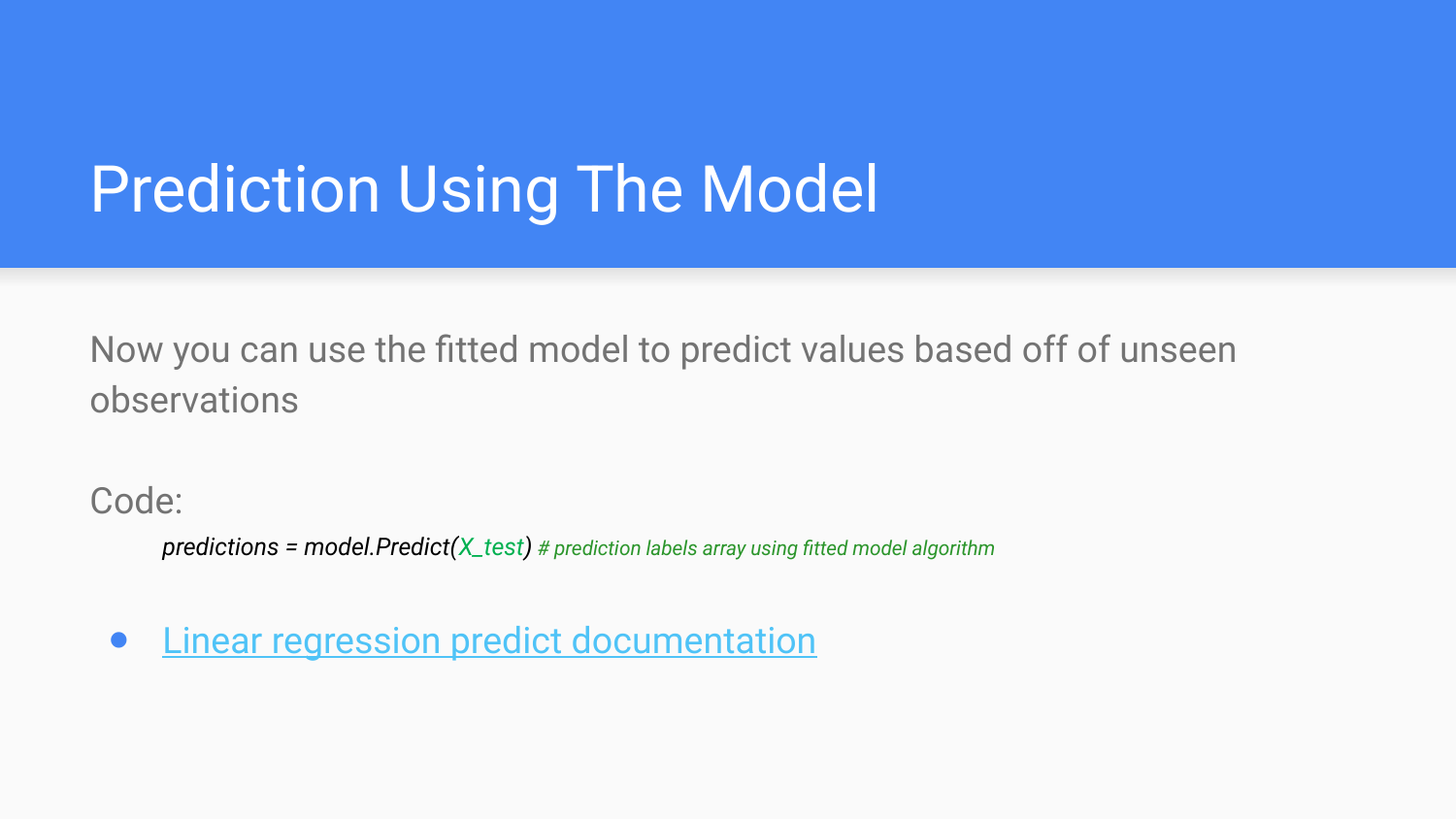

# Prediction Using The Model
Now you can use the fitted model to predict values based off of unseen observations

Code:
predictions = model.Predict(X_test) # prediction labels array using fitted model algorithm

Linear regression predict documentation